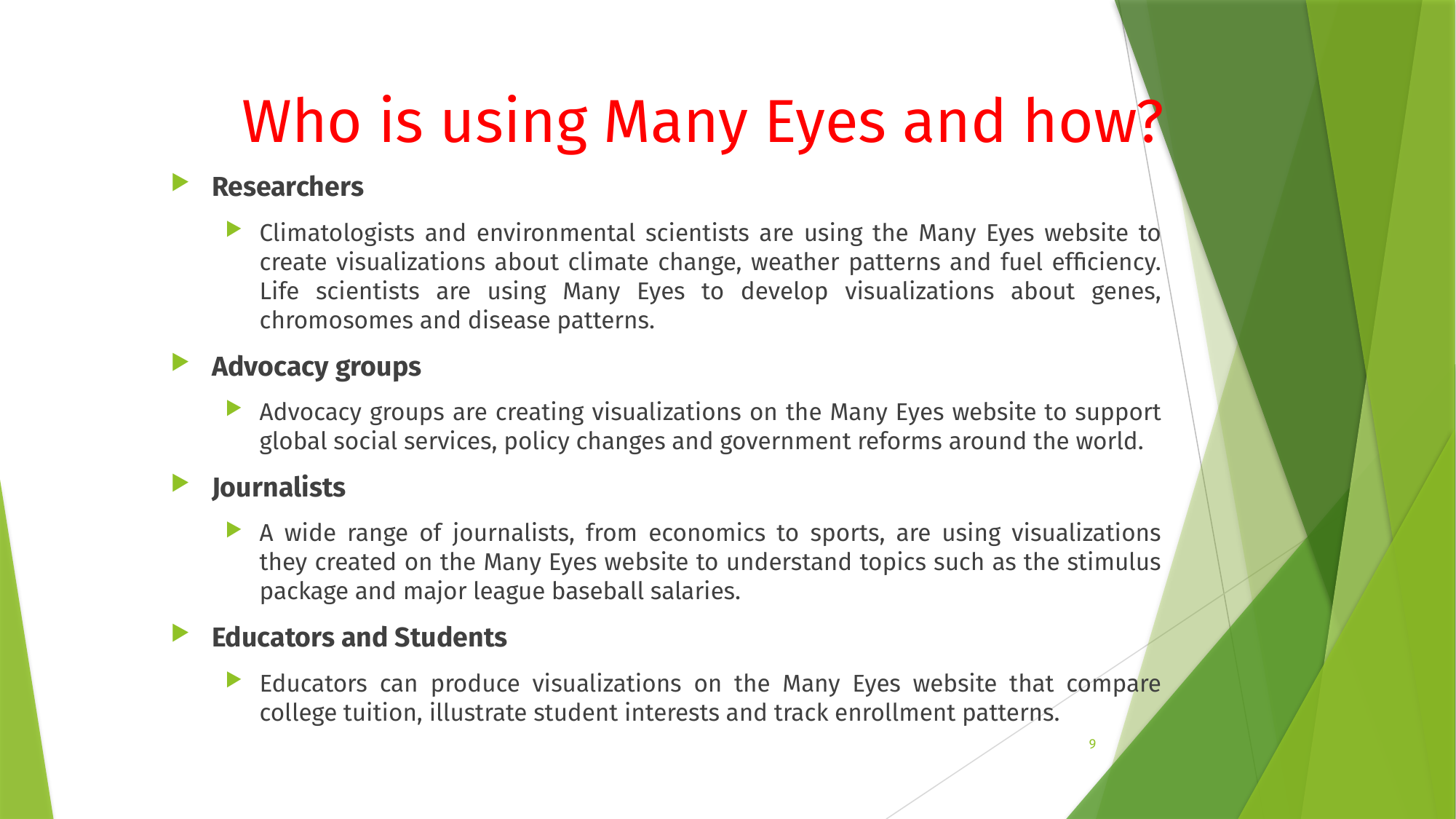

# Who is using Many Eyes and how?
Researchers
Climatologists and environmental scientists are using the Many Eyes website to create visualizations about climate change, weather patterns and fuel efficiency. Life scientists are using Many Eyes to develop visualizations about genes, chromosomes and disease patterns.
Advocacy groups
Advocacy groups are creating visualizations on the Many Eyes website to support global social services, policy changes and government reforms around the world.
Journalists
A wide range of journalists, from economics to sports, are using visualizations they created on the Many Eyes website to understand topics such as the stimulus package and major league baseball salaries.
Educators and Students
Educators can produce visualizations on the Many Eyes website that compare college tuition, illustrate student interests and track enrollment patterns.

9